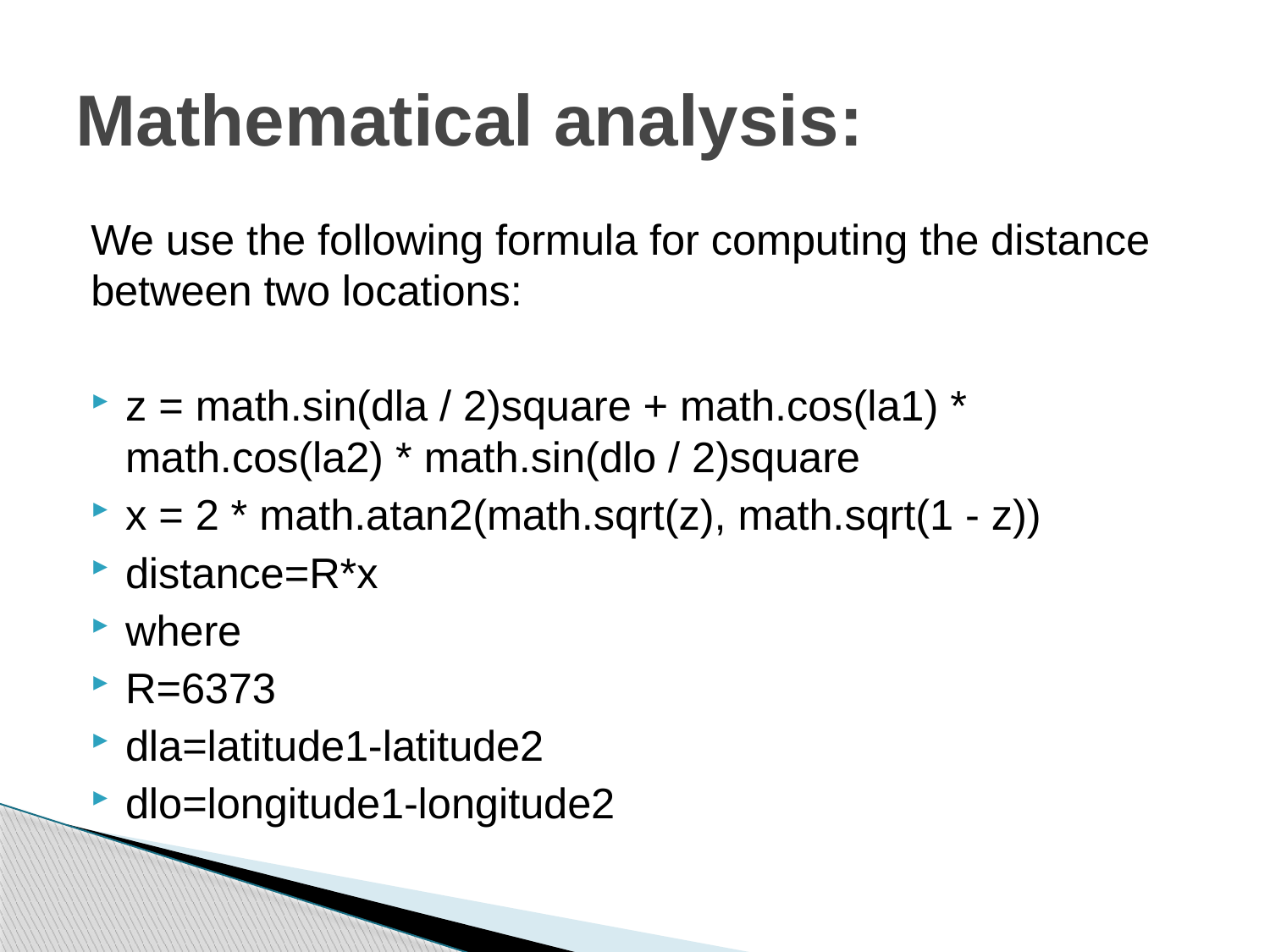

# Mathematical analysis:
We use the following formula for computing the distance between two locations:

z = math.sin(dla / 2)square + math.cos(la1) * math.cos(la2) * math.sin(dlo / 2)square
x = 2 * math.atan2(math.sqrt(z), math.sqrt(1 - z))
distance=R*x
where
R=6373
dla=latitude1-latitude2
dlo=longitude1-longitude2